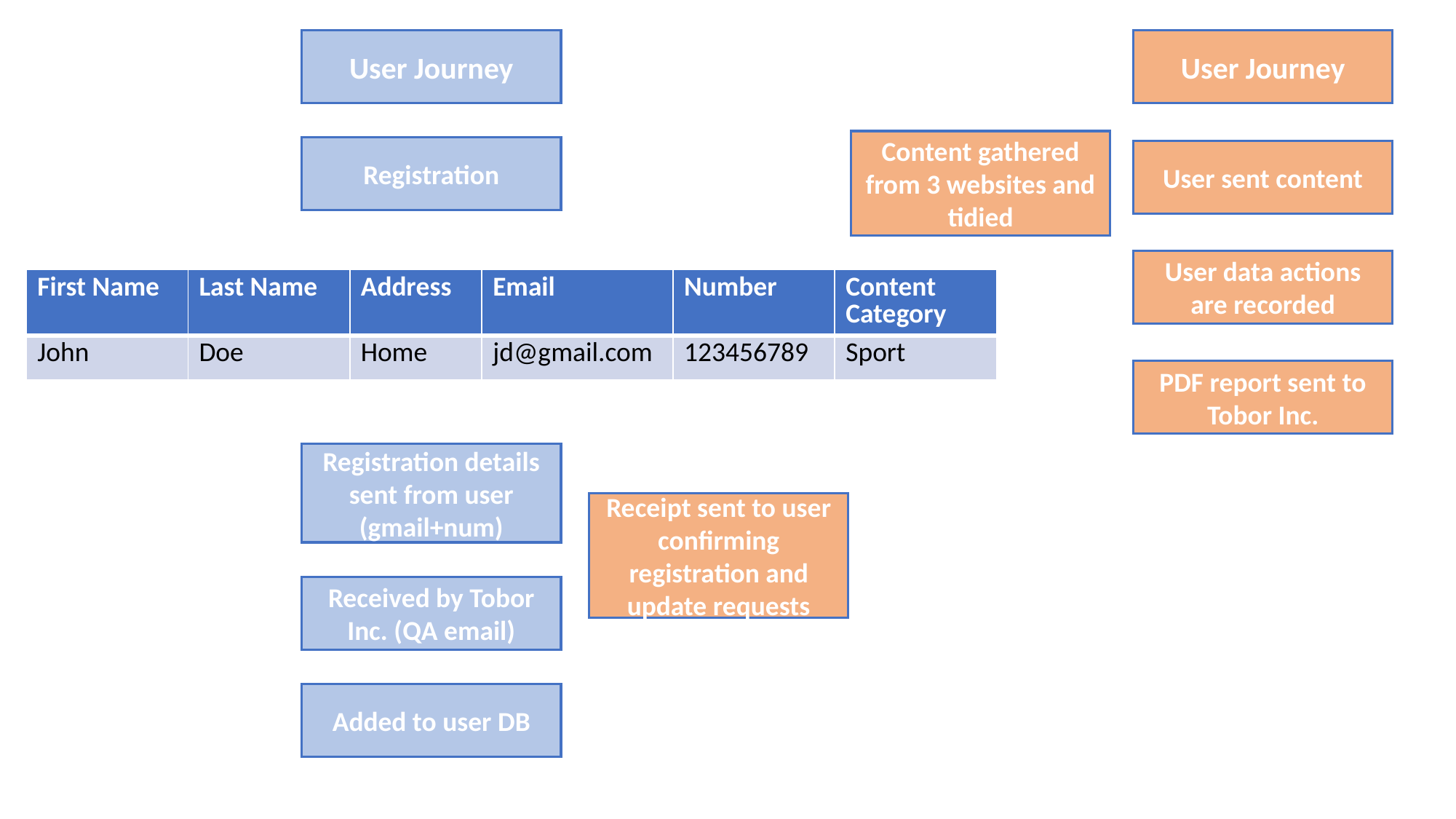

User Journey
User Journey
Content gathered from 3 websites and tidied
Registration
User sent content
User data actions are recorded
| First Name | Last Name | Address | Email | Number | Content Category |
| --- | --- | --- | --- | --- | --- |
| John | Doe | Home | jd@gmail.com | 123456789 | Sport |
PDF report sent to Tobor Inc.
Registration details sent from user (gmail+num)
Receipt sent to user confirming registration and update requests
Received by Tobor Inc. (QA email)
Added to user DB